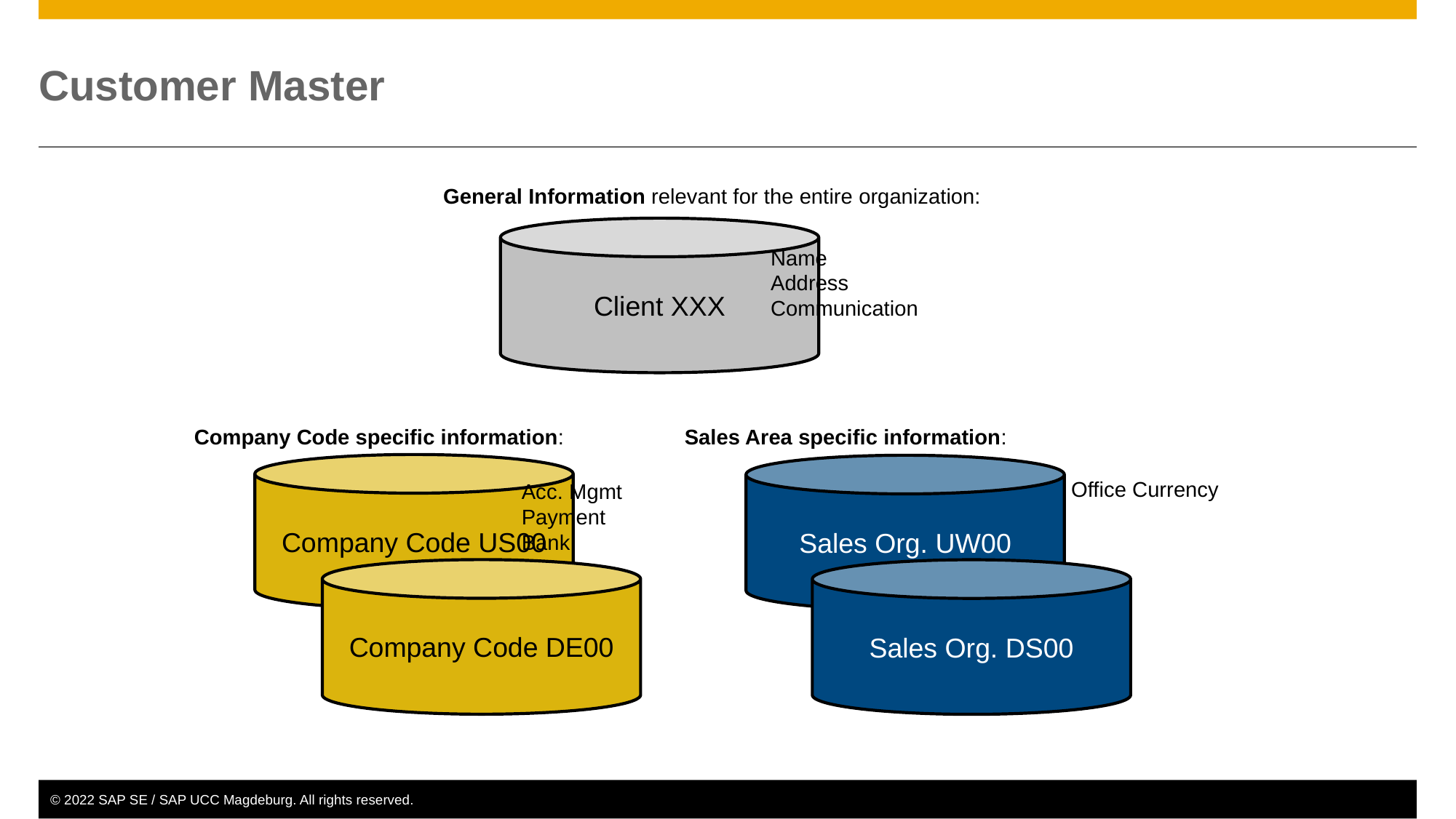

# Customer Master
General Information relevant for the entire organization:
			Name
			Address
			Communication
Client XXX
Company Code specific information:

			Acc. Mgmt
	                                  	Payment
	                              	Bank
Sales Area specific information:
			Sales Office Currency
Company Code US00
Sales Org. UW00
Company Code DE00
Sales Org. DS00